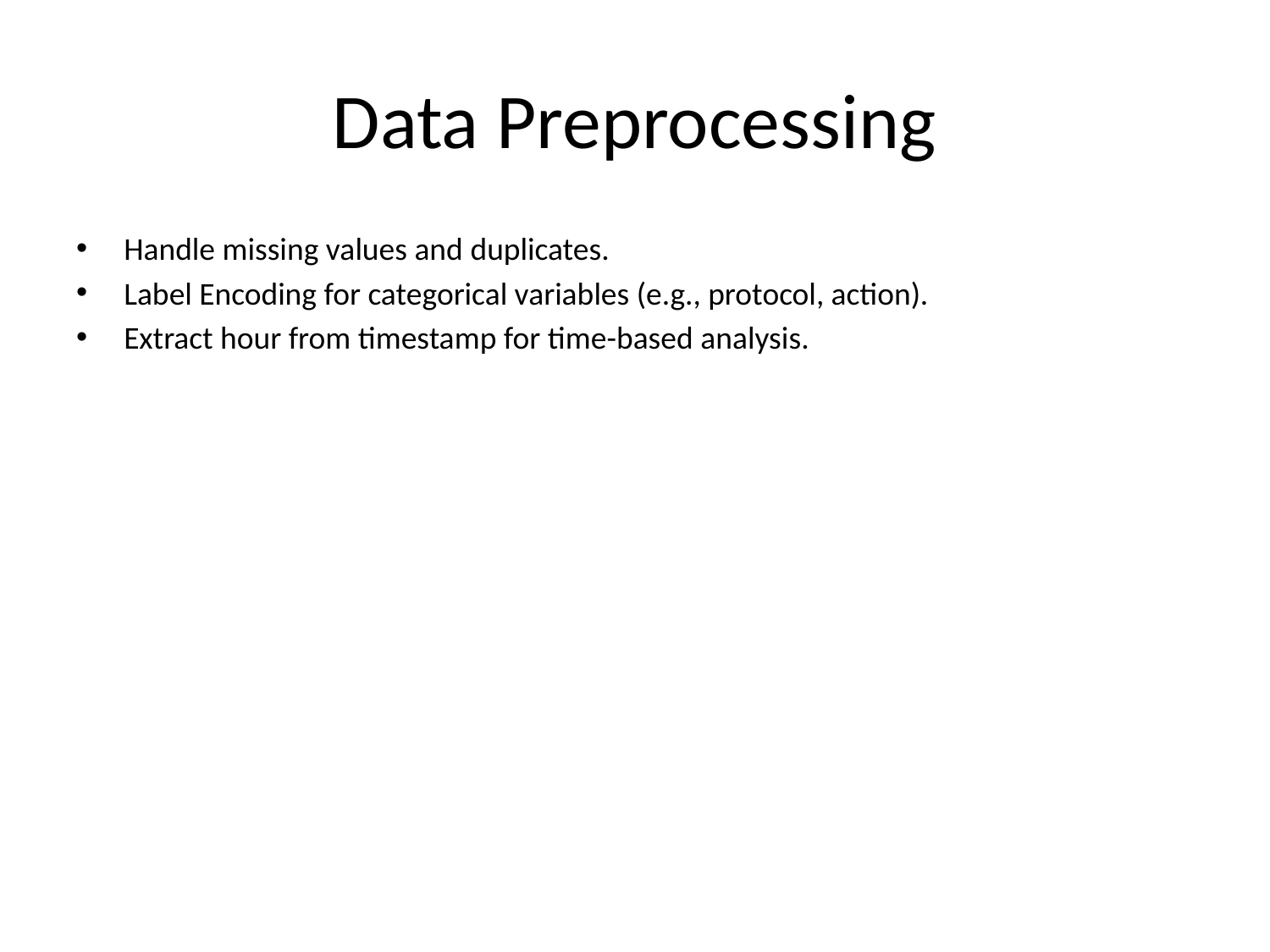

# Data Preprocessing
Handle missing values and duplicates.
Label Encoding for categorical variables (e.g., protocol, action).
Extract hour from timestamp for time-based analysis.